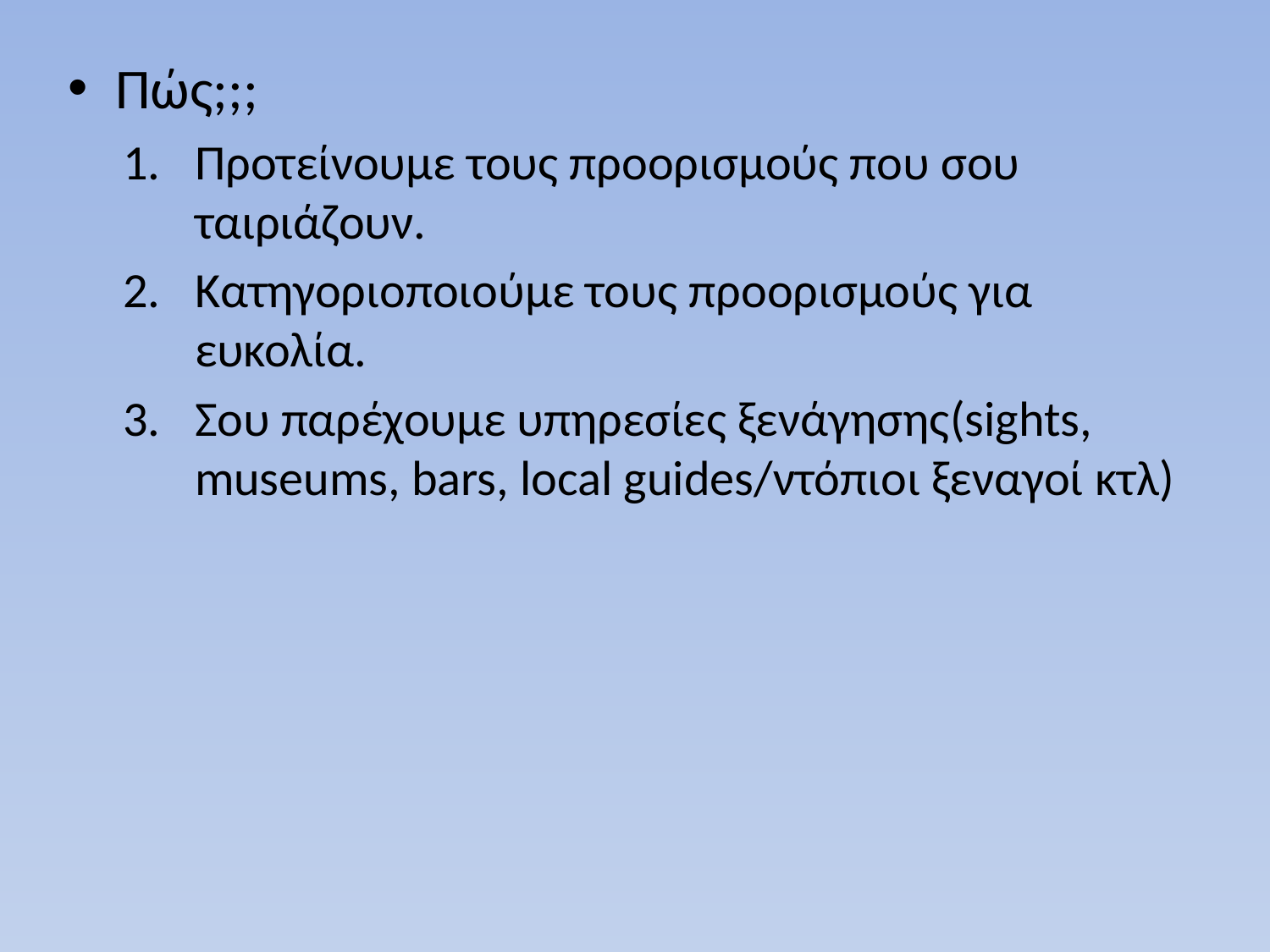

Πώς;;;
Προτείνουμε τους προορισμούς που σου ταιριάζουν.
Κατηγοριοποιούμε τους προορισμούς για ευκολία.
Σου παρέχουμε υπηρεσίες ξενάγησης(sights, museums, bars, local guides/ντόπιοι ξεναγοί κτλ)